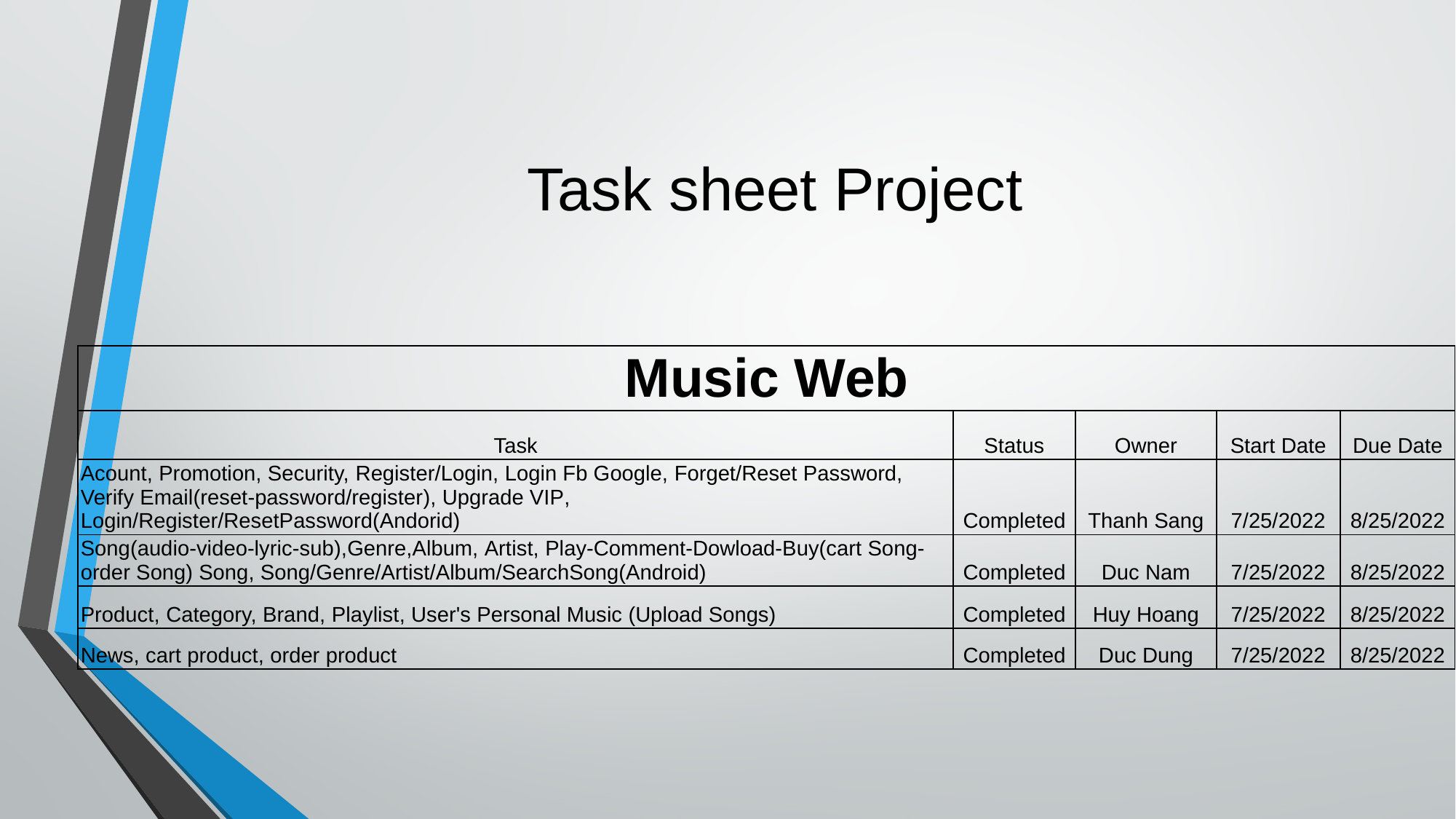

# Task sheet Project
| Music Web |  |  |  |  |
| --- | --- | --- | --- | --- |
| Task | Status | Owner | Start Date | Due Date |
| Acount, Promotion, Security, Register/Login, Login Fb Google, Forget/Reset Password, Verify Email(reset-password/register), Upgrade VIP, Login/Register/ResetPassword(Andorid) | Completed | Thanh Sang | 7/25/2022 | 8/25/2022 |
| Song(audio-video-lyric-sub),Genre,Album, Artist, Play-Comment-Dowload-Buy(cart Song-order Song) Song, Song/Genre/Artist/Album/SearchSong(Android) | Completed | Duc Nam | 7/25/2022 | 8/25/2022 |
| Product, Category, Brand, Playlist, User's Personal Music (Upload Songs) | Completed | Huy Hoang | 7/25/2022 | 8/25/2022 |
| News, cart product, order product | Completed | Duc Dung | 7/25/2022 | 8/25/2022 |